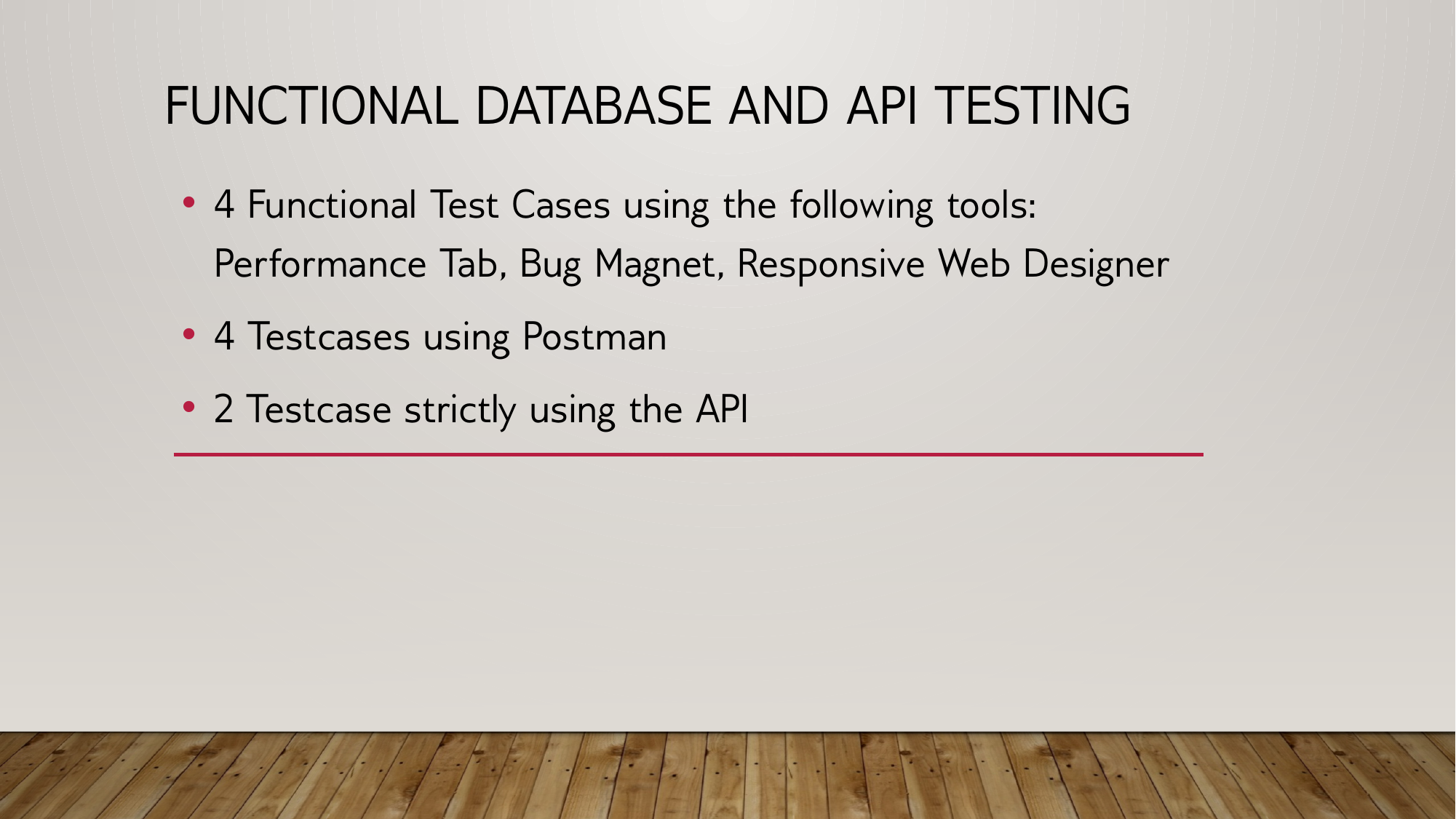

# Functional Database and API Testing
4 Functional Test Cases using the following tools: Performance Tab, Bug Magnet, Responsive Web Designer
4 Testcases using Postman
2 Testcase strictly using the API